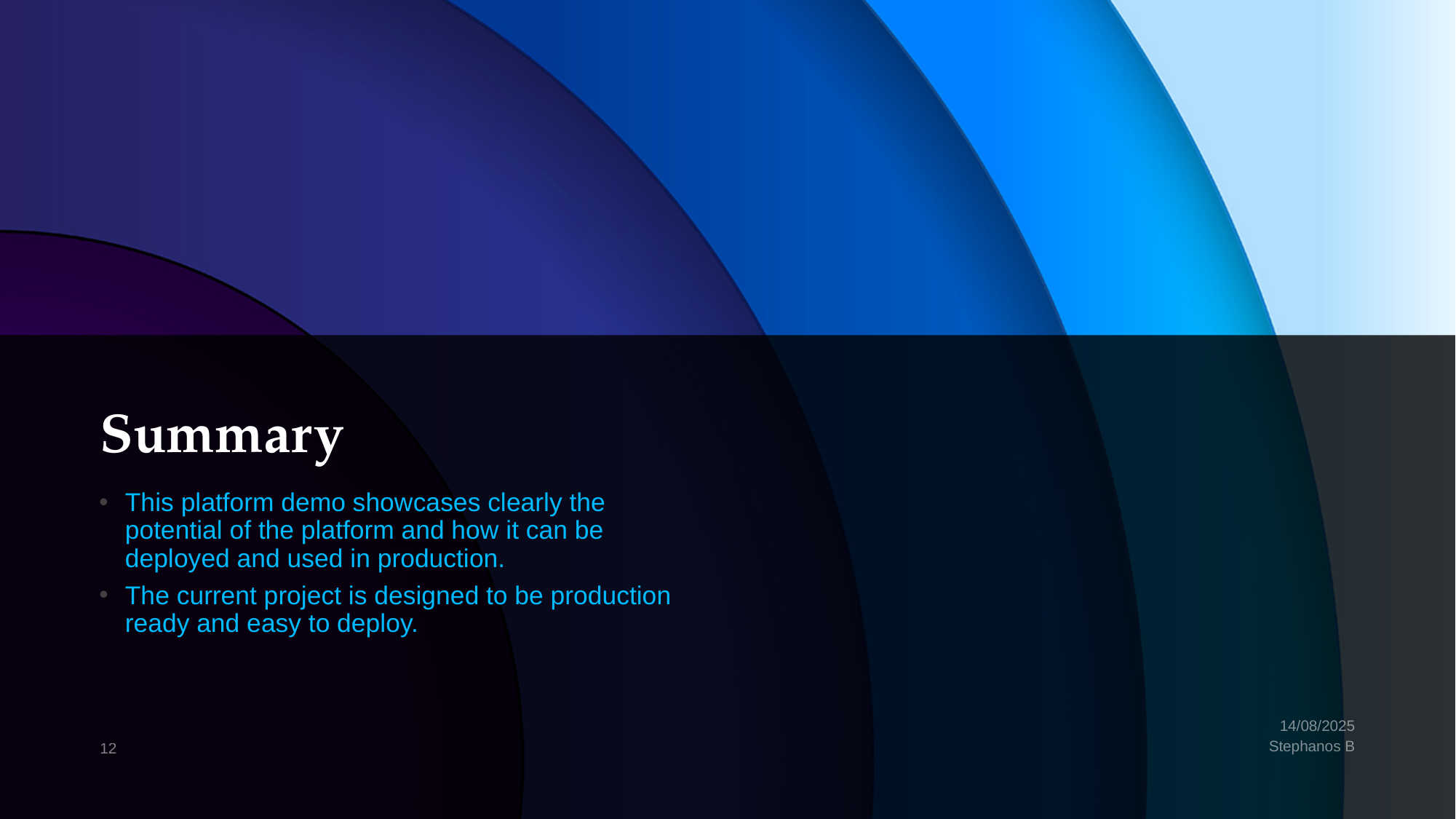

# Summary
This platform demo showcases clearly the potential of the platform and how it can be deployed and used in production.
The current project is designed to be production ready and easy to deploy.

14/08/2025
12
Stephanos B